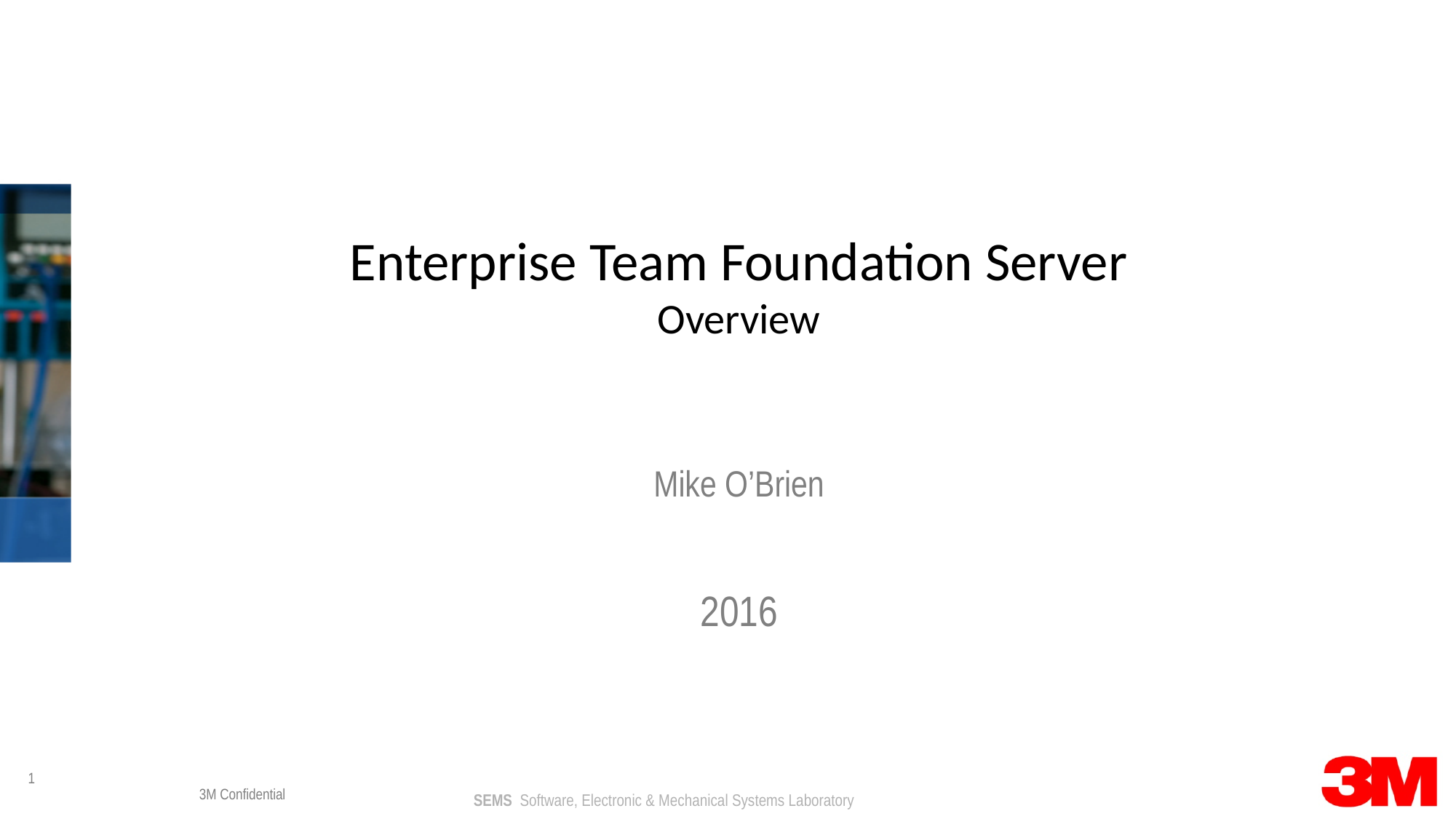

Enterprise Team Foundation Server
Overview
Mike O’Brien

2016
3M Confidential